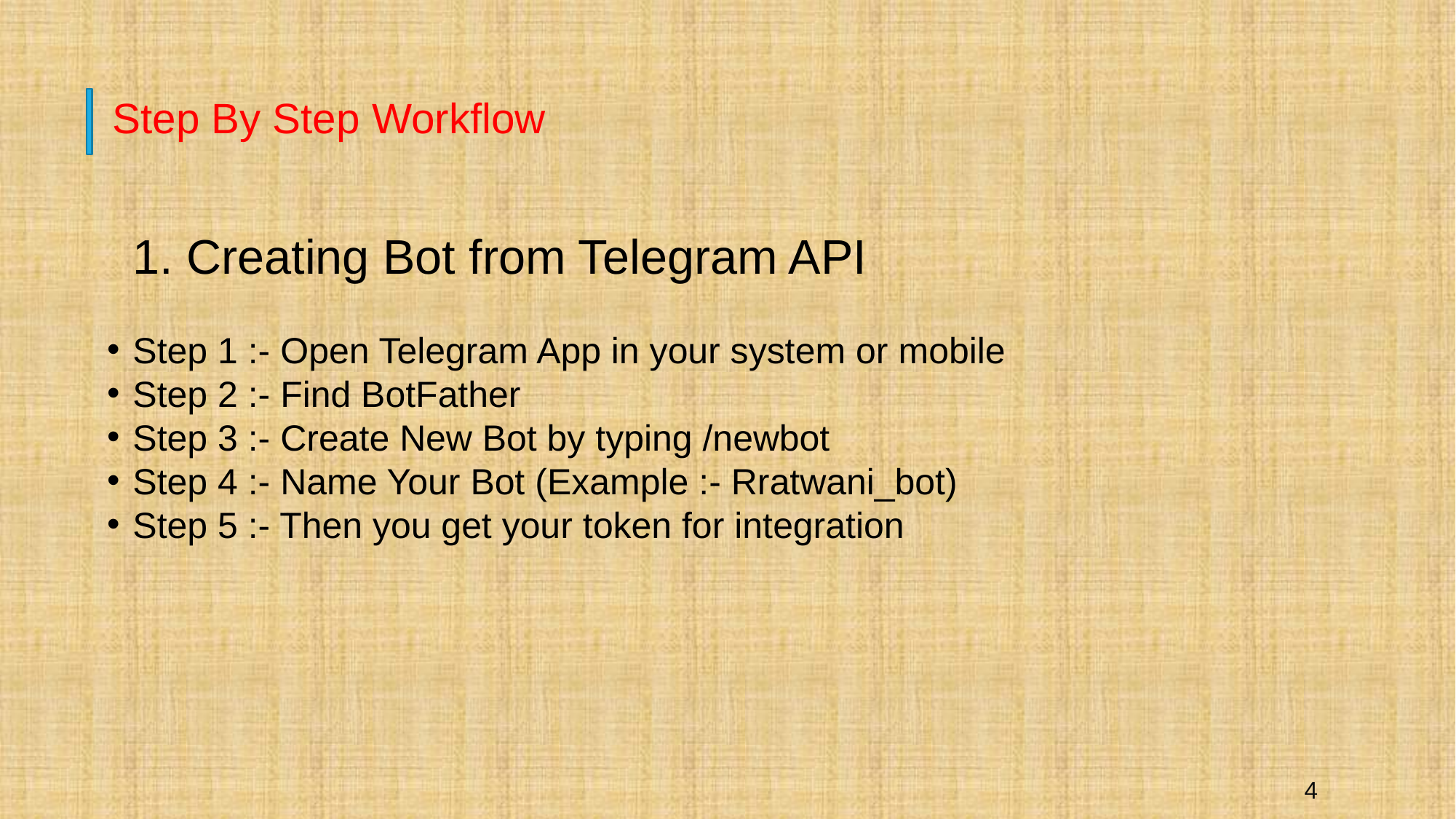

Step By Step Workflow

1. Creating Bot from Telegram API

Step 1 :- Open Telegram App in your system or mobile
Step 2 :- Find BotFather
Step 3 :- Create New Bot by typing /newbot
Step 4 :- Name Your Bot (Example :- Rratwani_bot)
Step 5 :- Then you get your token for integration
4